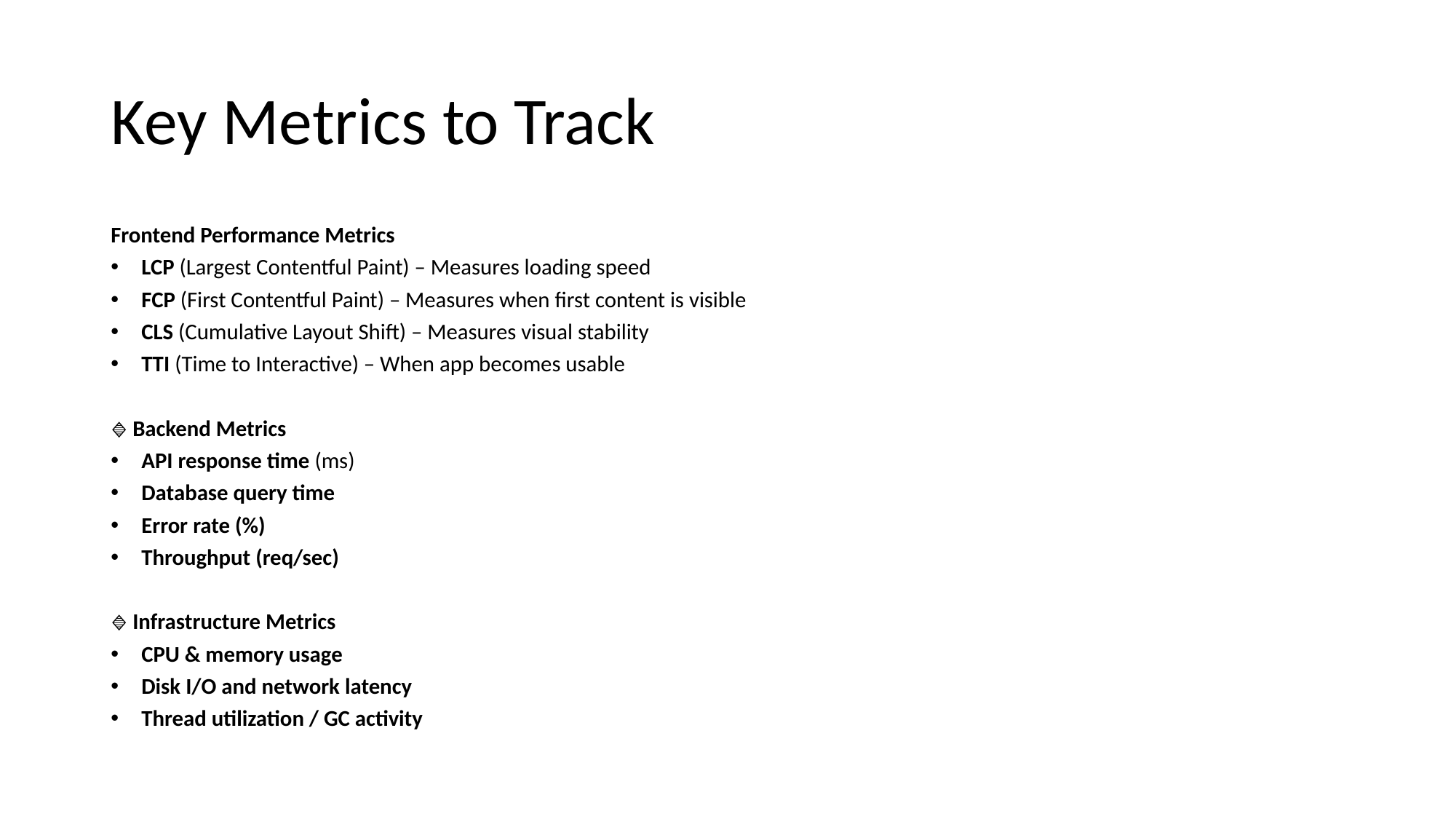

# Key Metrics to Track
Frontend Performance Metrics
LCP (Largest Contentful Paint) – Measures loading speed
FCP (First Contentful Paint) – Measures when first content is visible
CLS (Cumulative Layout Shift) – Measures visual stability
TTI (Time to Interactive) – When app becomes usable

🔹 Backend Metrics
API response time (ms)
Database query time
Error rate (%)
Throughput (req/sec)

🔹 Infrastructure Metrics
CPU & memory usage
Disk I/O and network latency
Thread utilization / GC activity